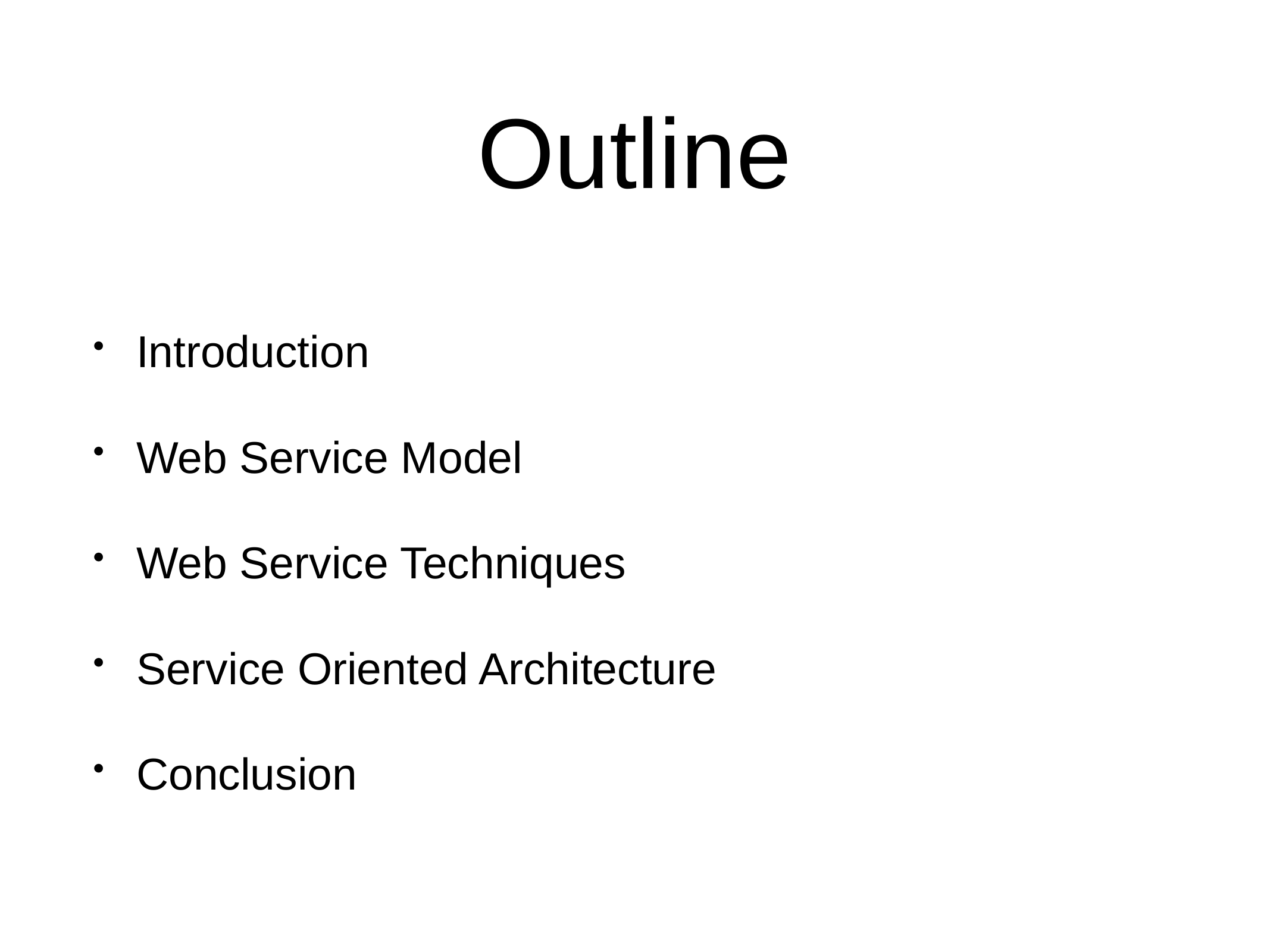

# Outline
Introduction
Web Service Model
Web Service Techniques
Service Oriented Architecture
Conclusion